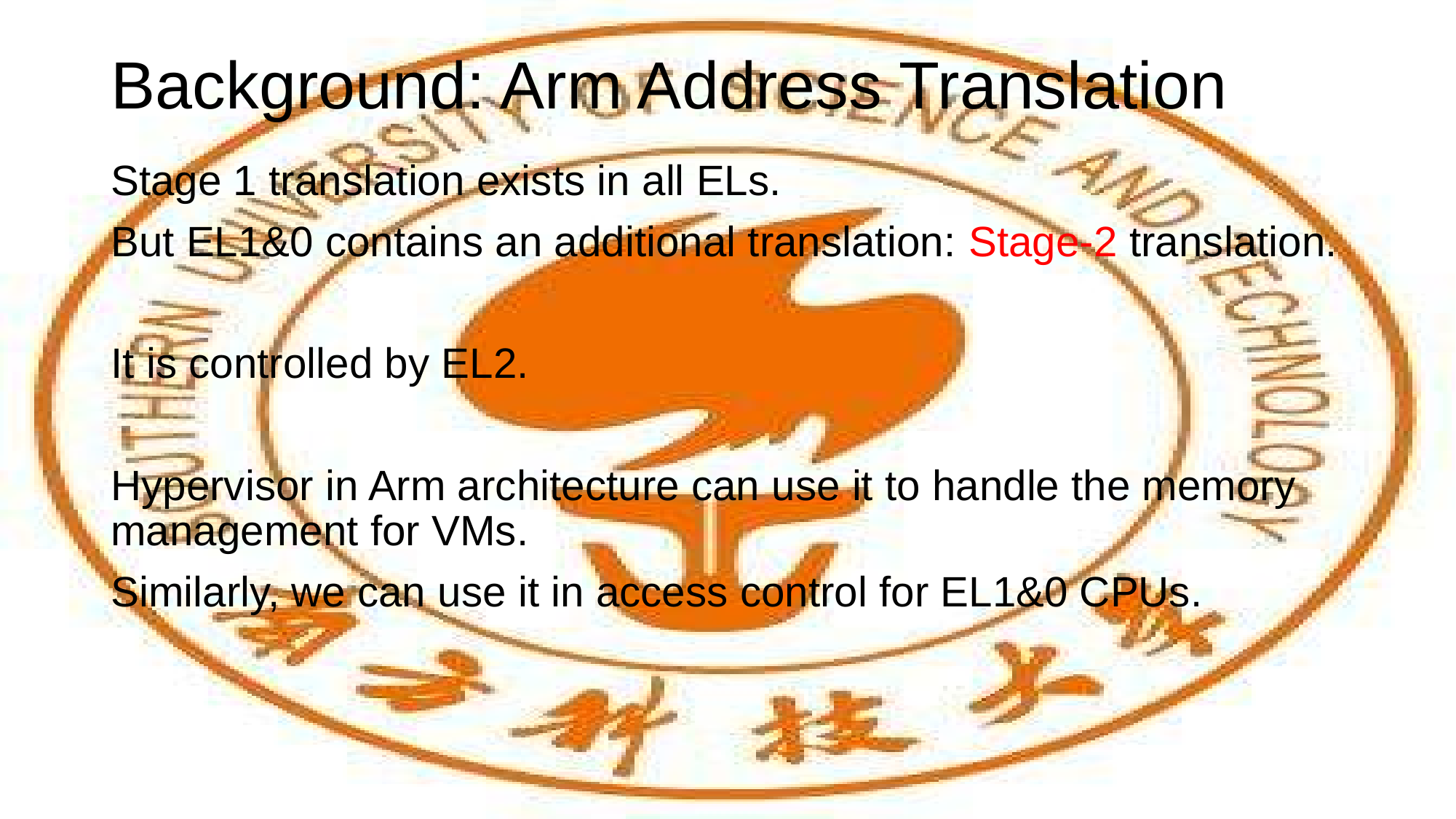

# Background: Arm Address Translation
Stage 1 translation exists in all ELs.
But EL1&0 contains an additional translation: Stage-2 translation.

It is controlled by EL2.

Hypervisor in Arm architecture can use it to handle the memory management for VMs.
Similarly, we can use it in access control for EL1&0 CPUs.